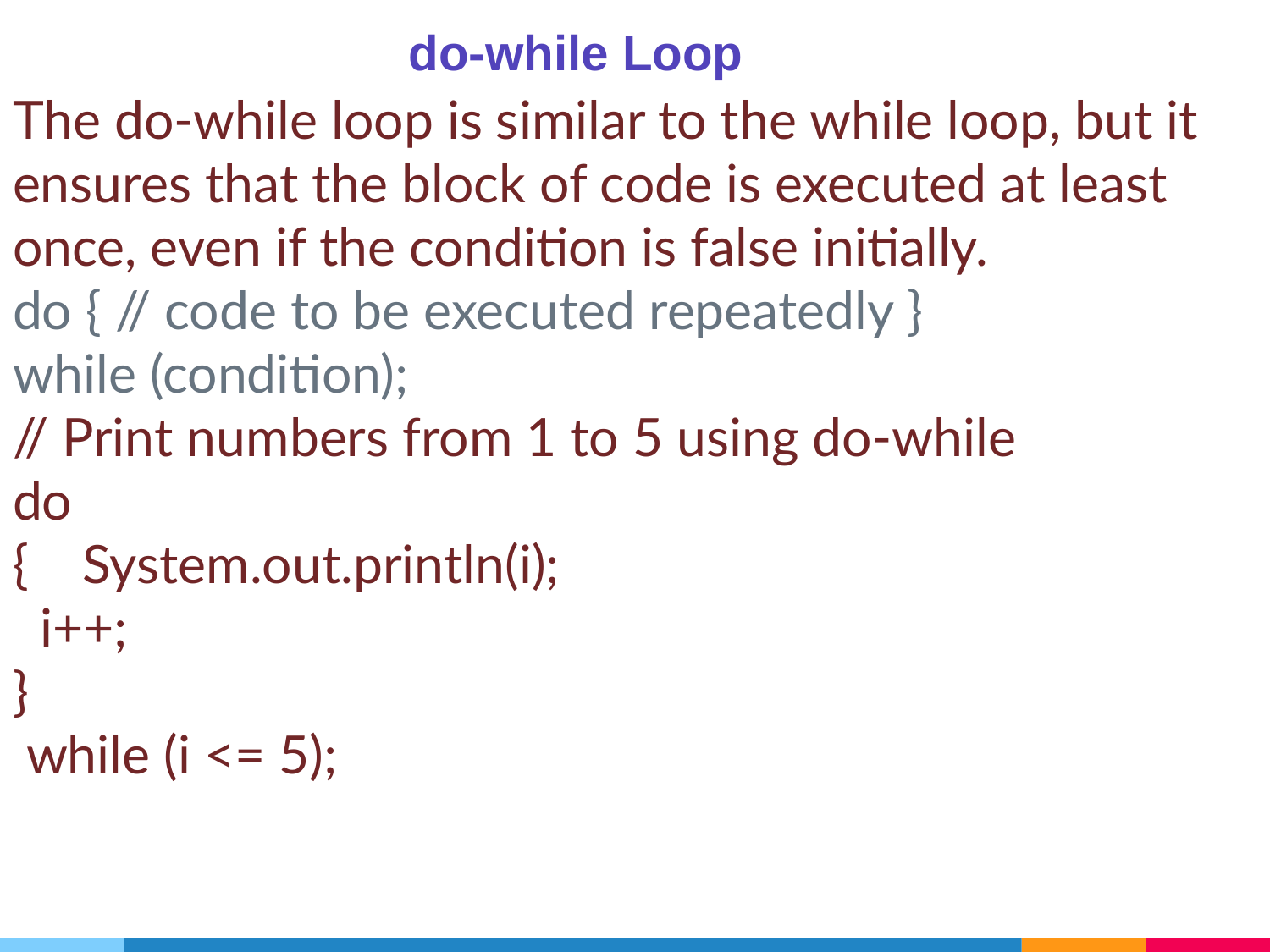

# do-while Loop
The do-while loop is similar to the while loop, but it ensures that the block of code is executed at least once, even if the condition is false initially.
do { // code to be executed repeatedly }
while (condition);
// Print numbers from 1 to 5 using do-while
do
{    System.out.println(i);
  i++;
}
 while (i <= 5);